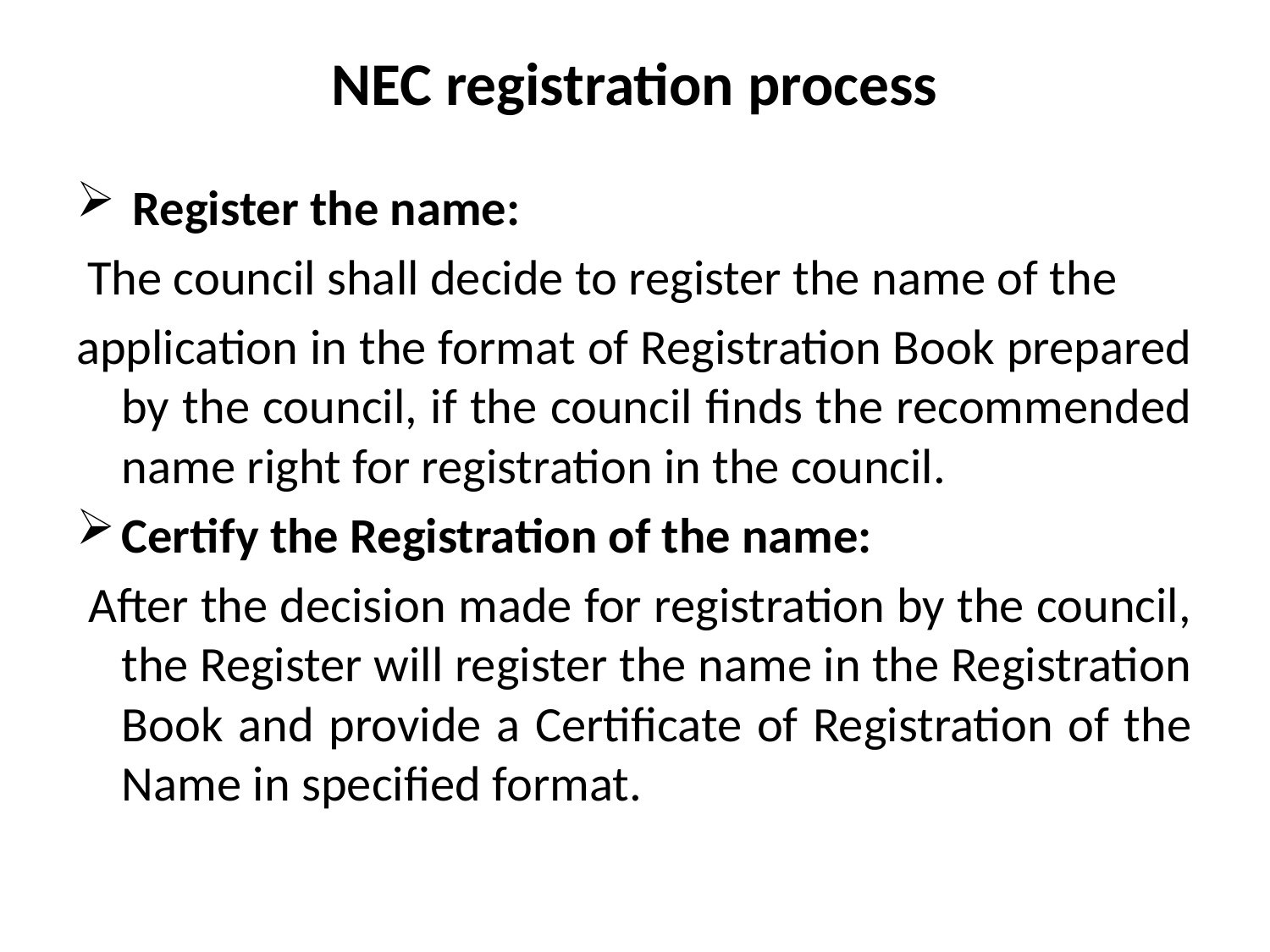

# NEC registration process
 Register the name:
 The council shall decide to register the name of the
application in the format of Registration Book prepared by the council, if the council finds the recommended name right for registration in the council.
Certify the Registration of the name:
 After the decision made for registration by the council, the Register will register the name in the Registration Book and provide a Certificate of Registration of the Name in specified format.